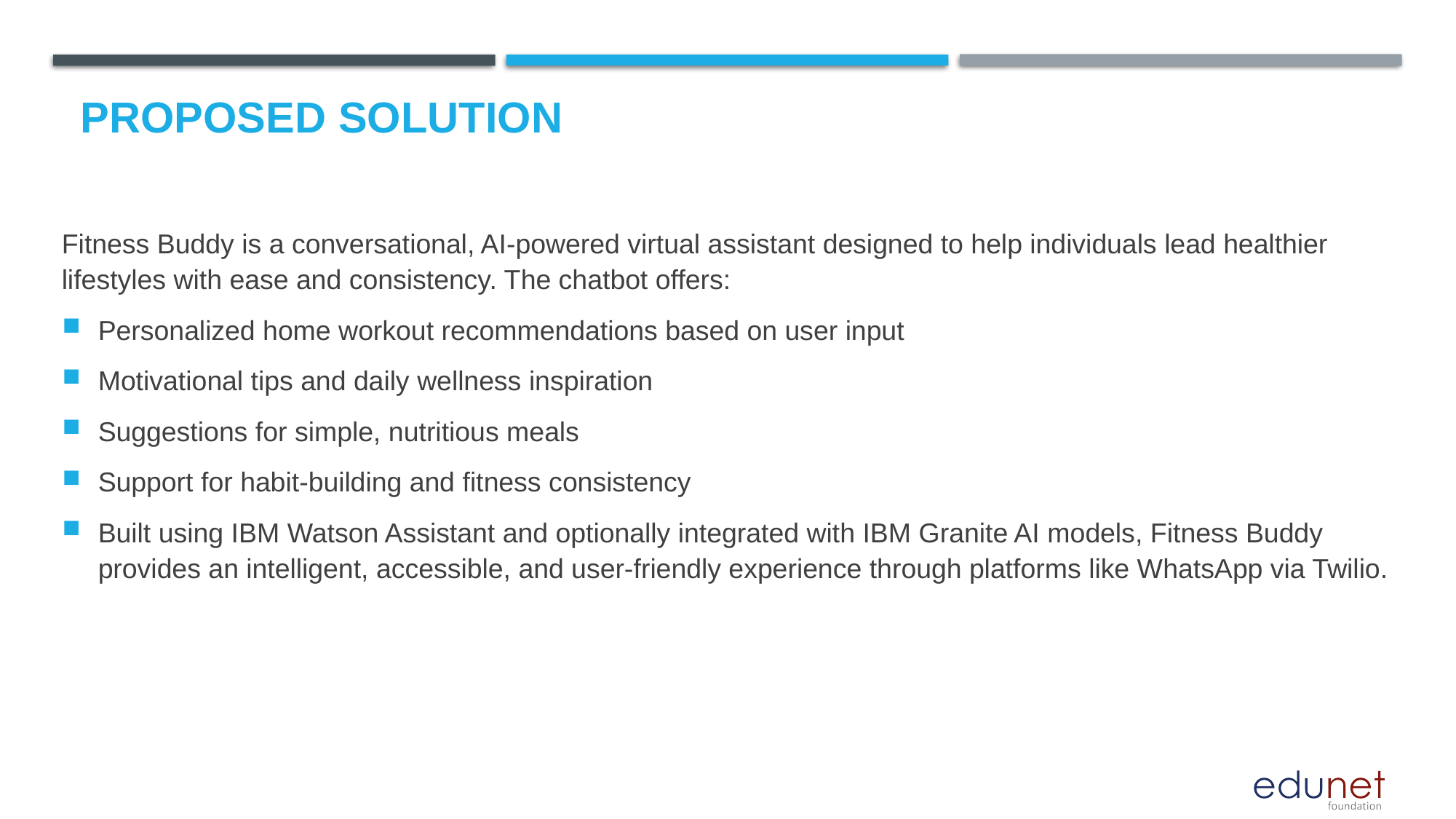

# Proposed Solution

Fitness Buddy is a conversational, AI-powered virtual assistant designed to help individuals lead healthier lifestyles with ease and consistency. The chatbot offers:
Personalized home workout recommendations based on user input
Motivational tips and daily wellness inspiration
Suggestions for simple, nutritious meals
Support for habit-building and fitness consistency
Built using IBM Watson Assistant and optionally integrated with IBM Granite AI models, Fitness Buddy provides an intelligent, accessible, and user-friendly experience through platforms like WhatsApp via Twilio.